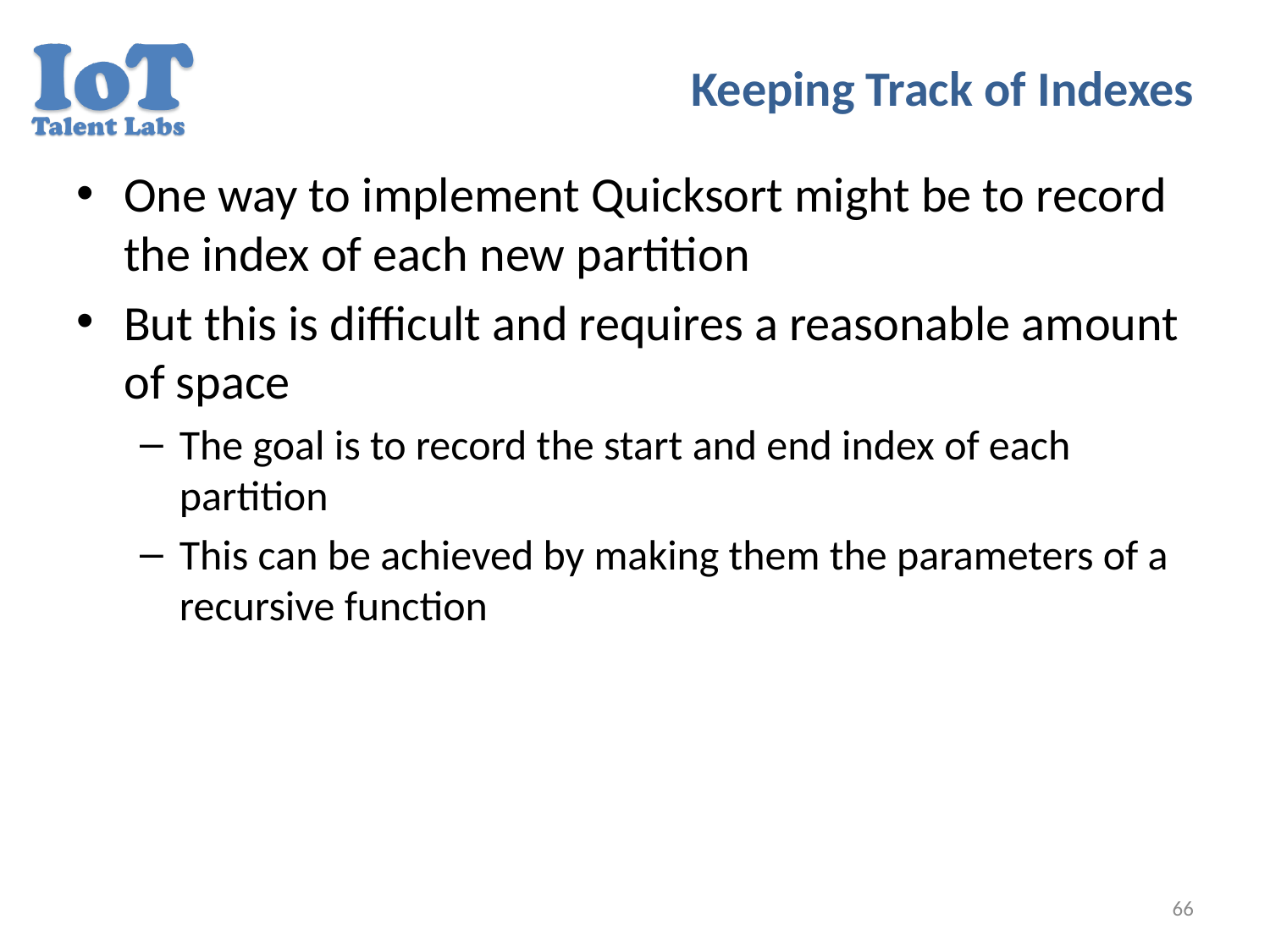

# Keeping Track of Indexes
One way to implement Quicksort might be to record the index of each new partition
But this is difficult and requires a reasonable amount of space
The goal is to record the start and end index of each partition
This can be achieved by making them the parameters of a recursive function

66